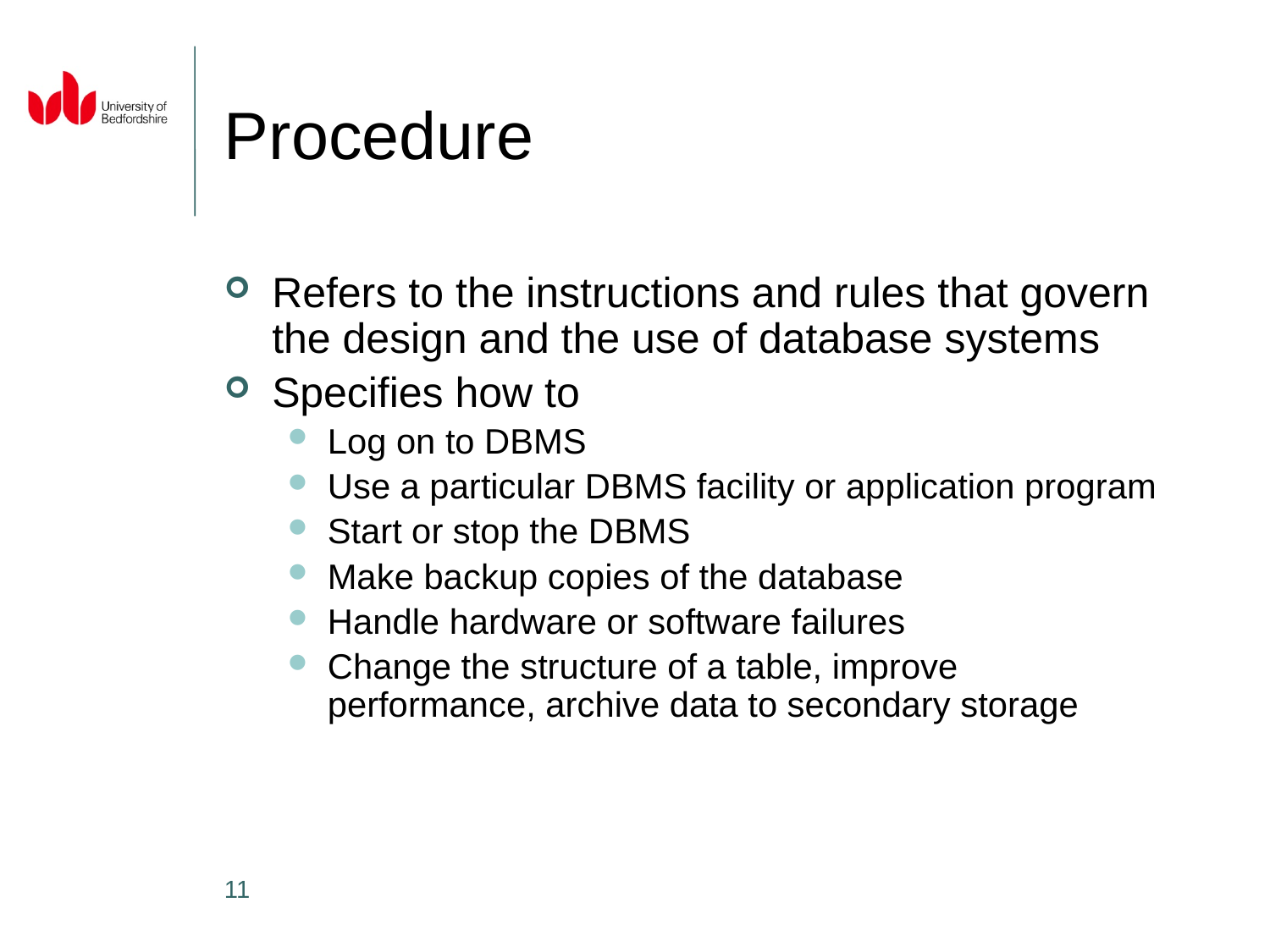

# Procedure
Refers to the instructions and rules that govern the design and the use of database systems
Specifies how to
Log on to DBMS
Use a particular DBMS facility or application program
Start or stop the DBMS
Make backup copies of the database
Handle hardware or software failures
Change the structure of a table, improve performance, archive data to secondary storage

11